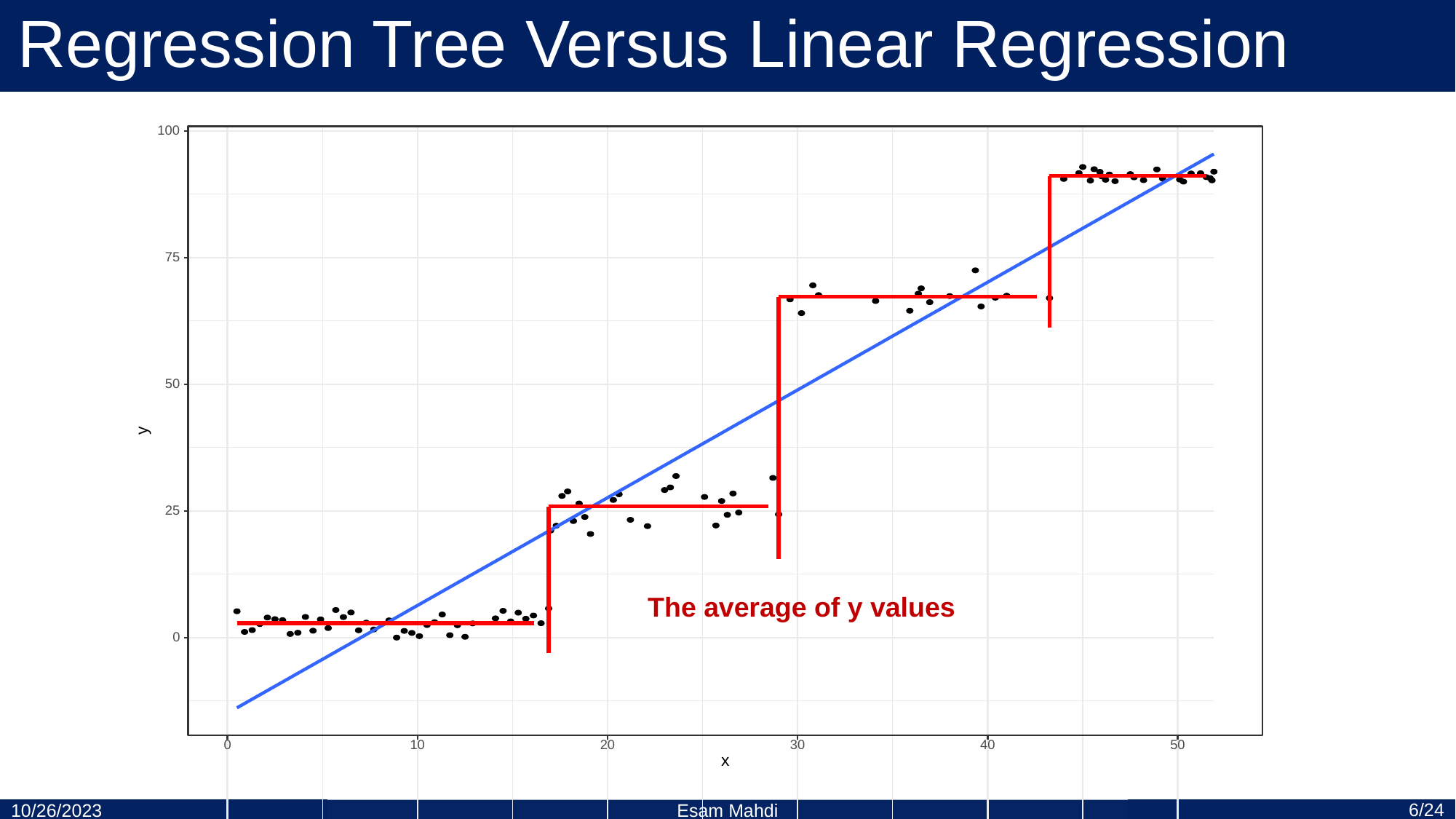

# Regression Tree Versus Linear Regression

100

75

50

y

25

The average of y values

0

30
0
10
20
40
50
x
6/24
10/26/2023
Esam Mahdi